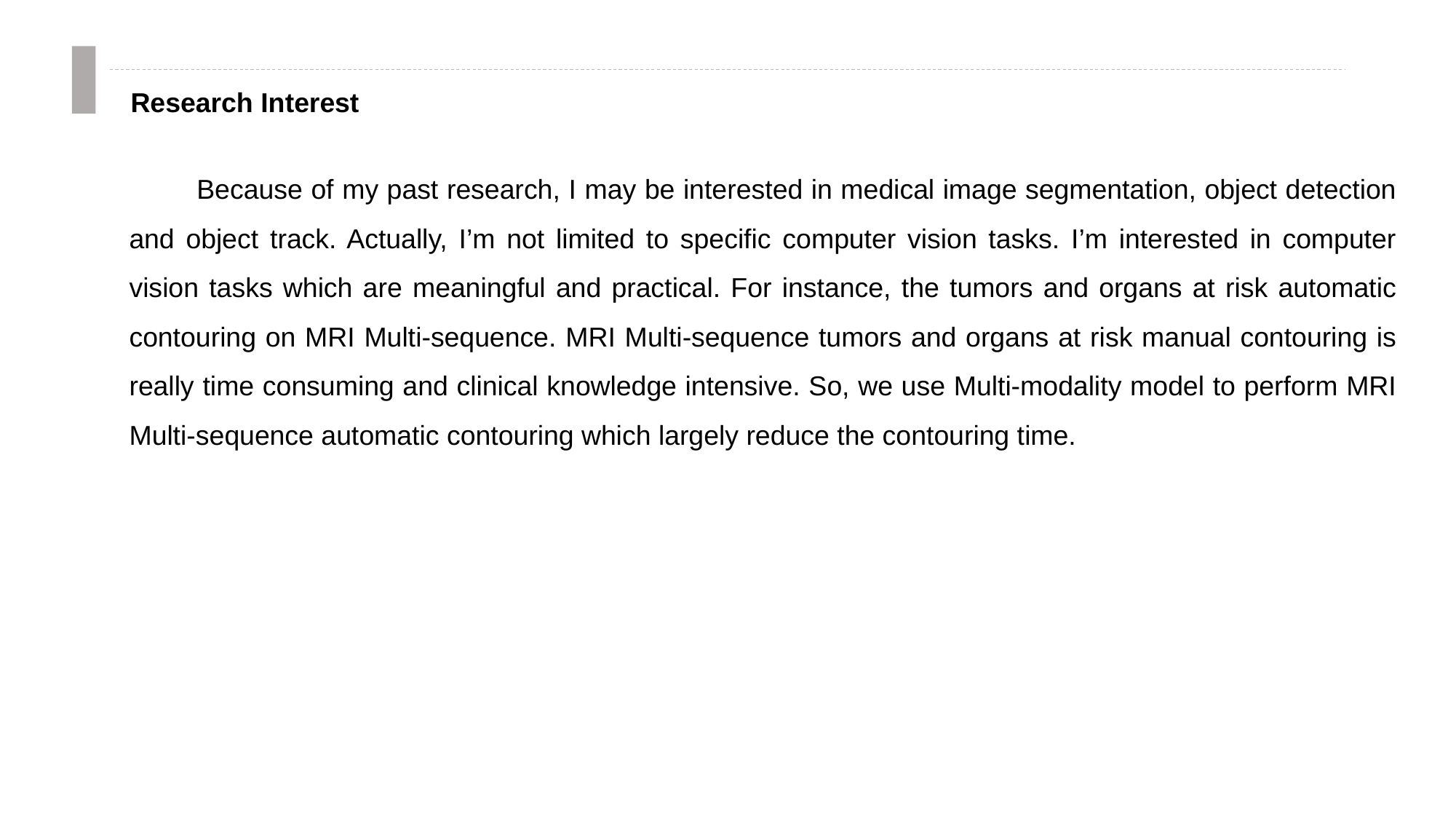

Research Interest
        Because of my past research, I may be interested in medical image segmentation, object detection and object track. Actually, I’m not limited to specific computer vision tasks. I’m interested in computer vision tasks which are meaningful and practical. For instance, the tumors and organs at risk automatic contouring on MRI Multi-sequence. MRI Multi-sequence tumors and organs at risk manual contouring is really time consuming and clinical knowledge intensive. So, we use Multi-modality model to perform MRI Multi-sequence automatic contouring which largely reduce the contouring time.